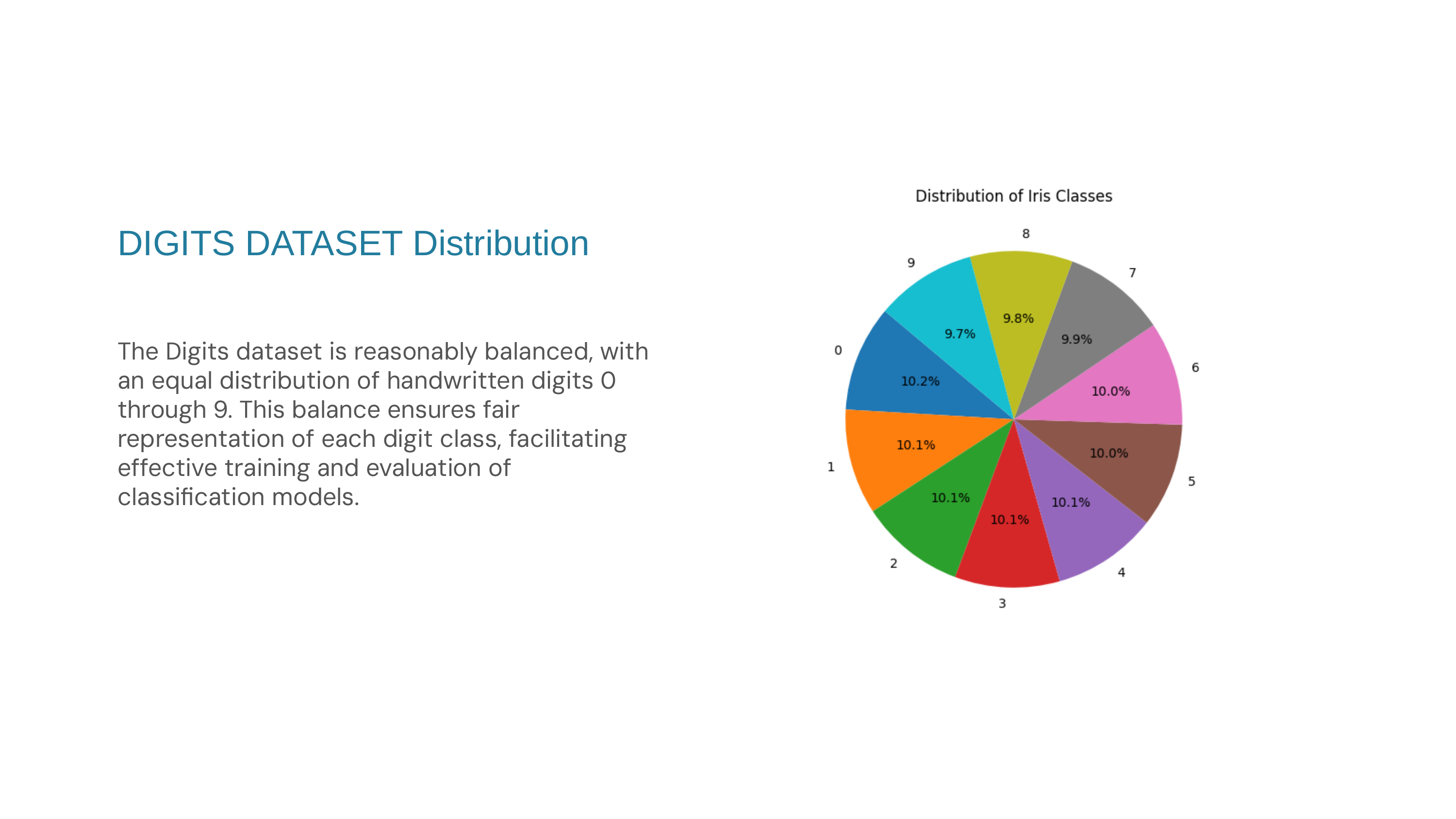

DIGITS DATASET Distribution
The Digits dataset is reasonably balanced, with an equal distribution of handwritten digits 0 through 9. This balance ensures fair representation of each digit class, facilitating effective training and evaluation of classification models.